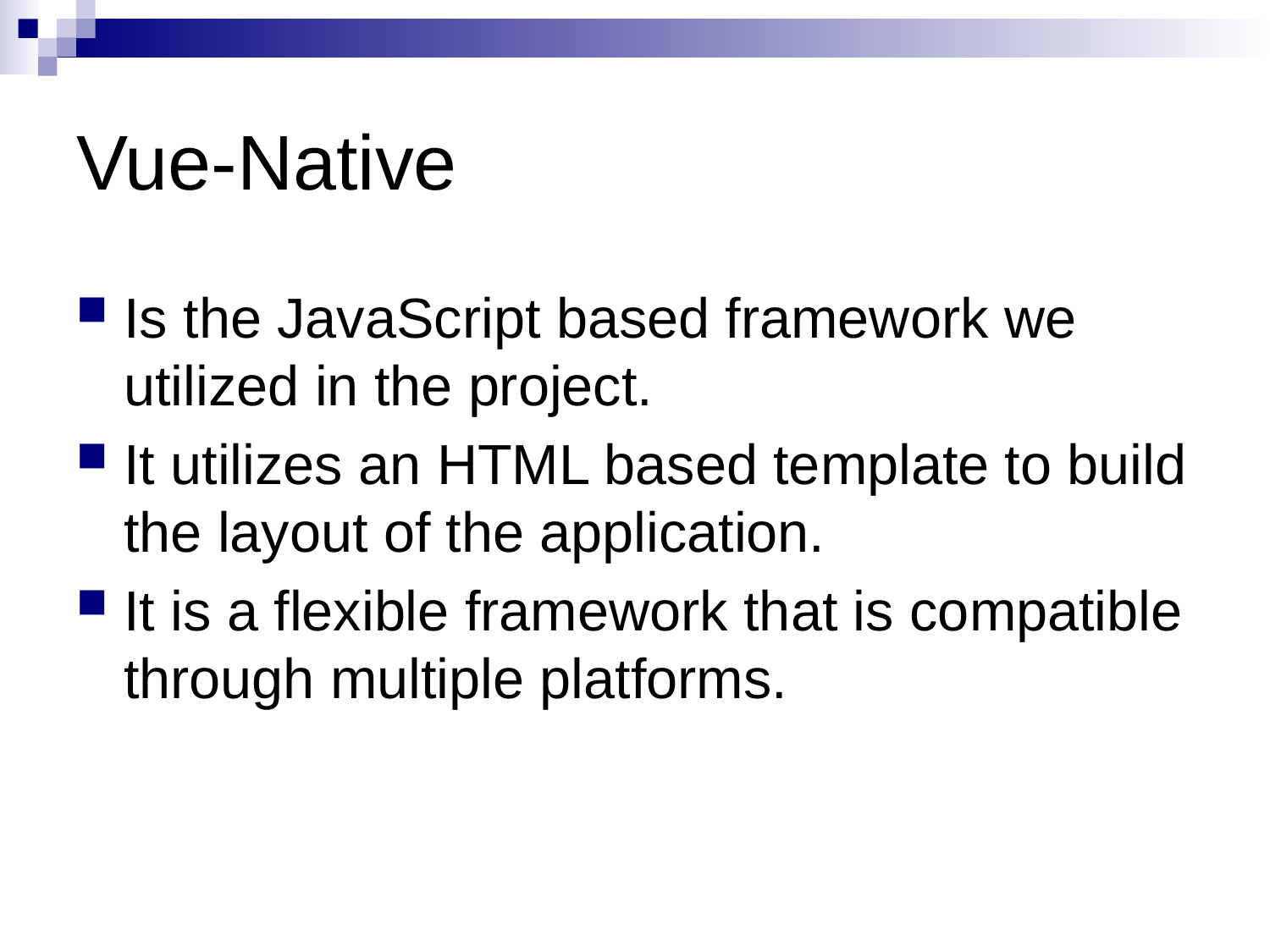

# Vue-Native
Is the JavaScript based framework we utilized in the project.
It utilizes an HTML based template to build the layout of the application.
It is a flexible framework that is compatible through multiple platforms.